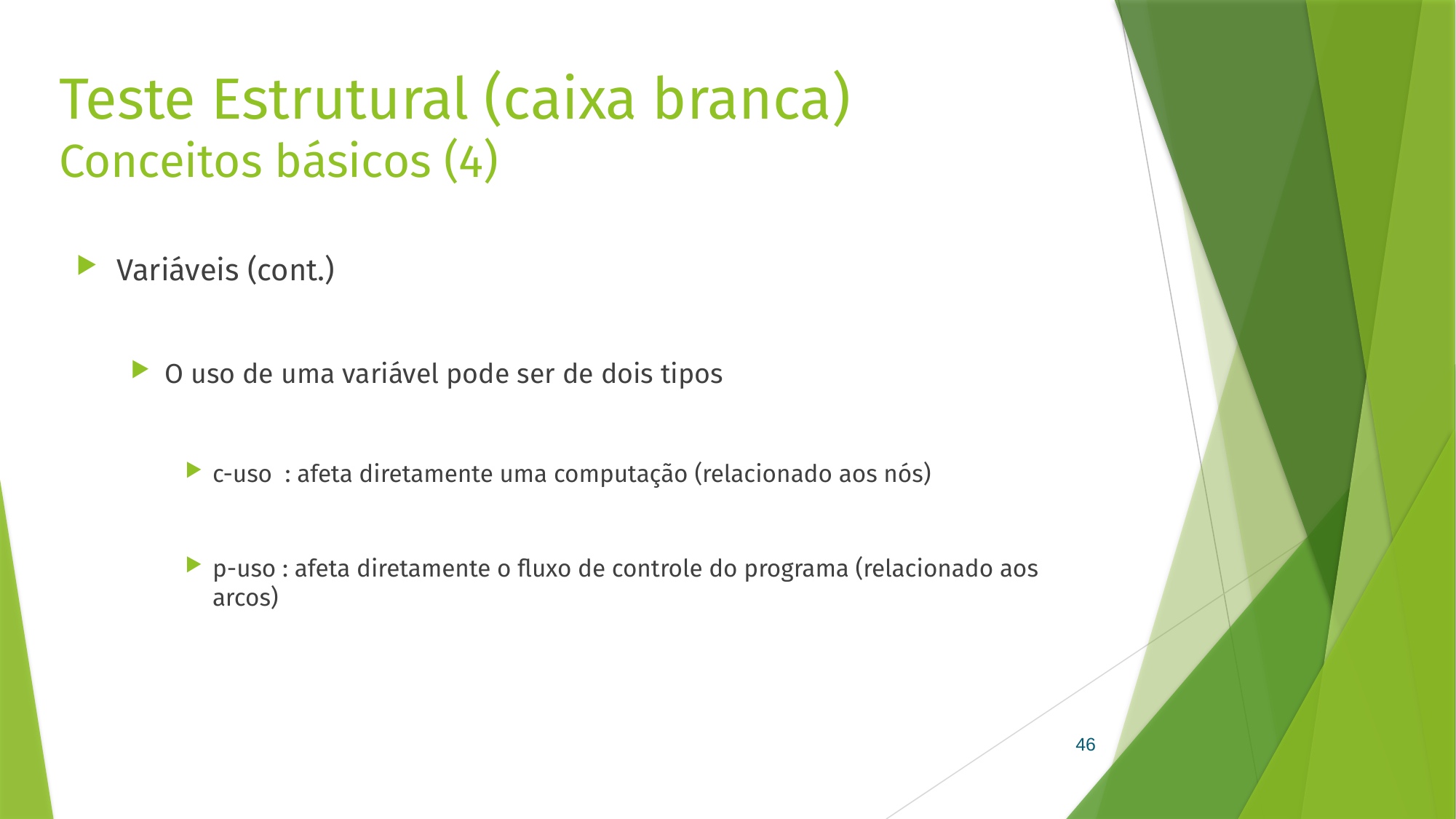

# Teste Estrutural (caixa branca) Conceitos básicos (4)
Variáveis (cont.)

O uso de uma variável pode ser de dois tipos

c-uso  : afeta diretamente uma computação (relacionado aos nós)

p-uso : afeta diretamente o fluxo de controle do programa (relacionado aos arcos)

46